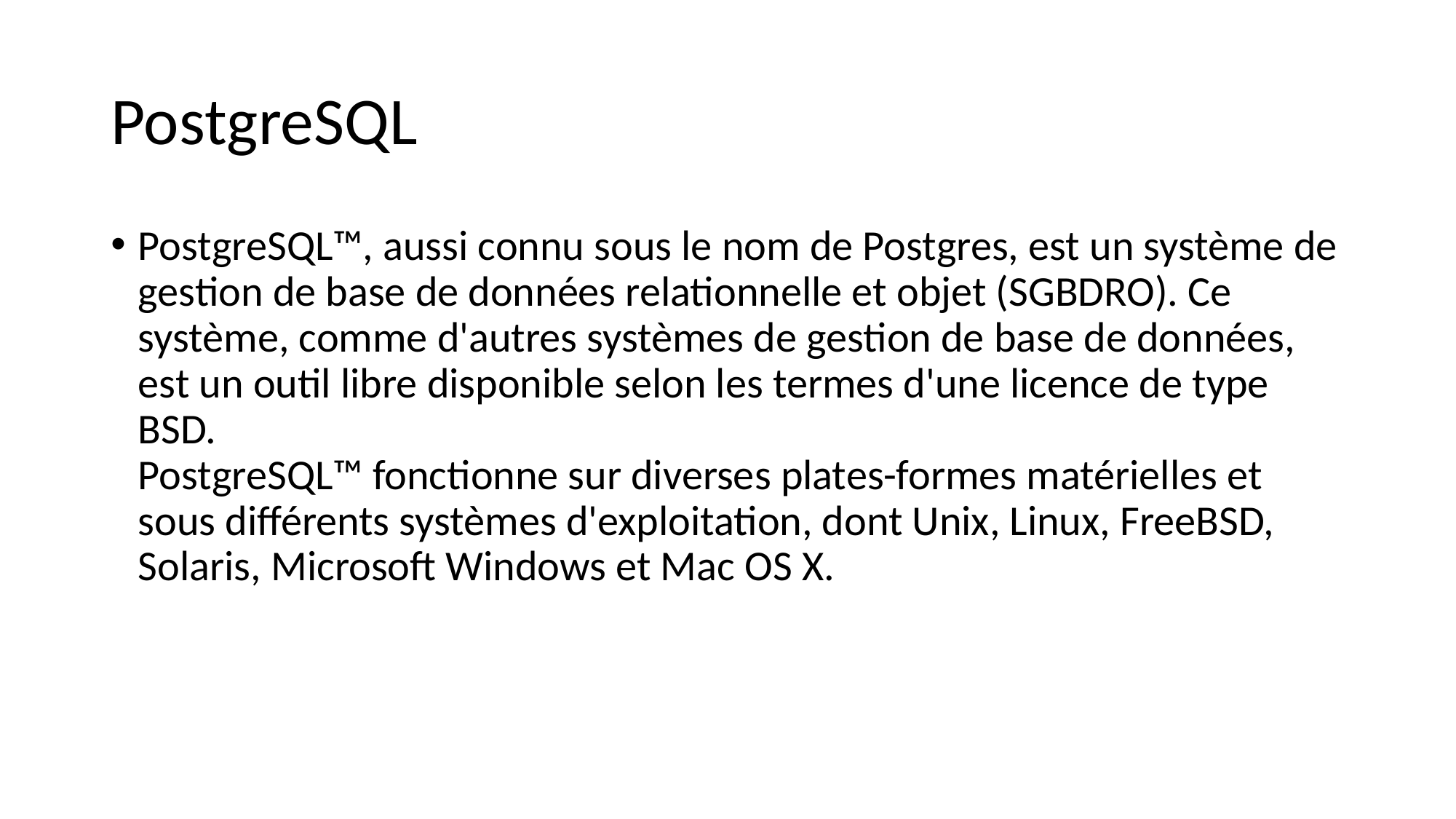

# PostgreSQL
PostgreSQL™, aussi connu sous le nom de Postgres, est un système de gestion de base de données relationnelle et objet (SGBDRO). Ce système, comme d'autres systèmes de gestion de base de données, est un outil libre disponible selon les termes d'une licence de type BSD.
PostgreSQL™ fonctionne sur diverses plates-formes matérielles et sous différents systèmes d'exploitation, dont Unix, Linux, FreeBSD, Solaris, Microsoft Windows et Mac OS X.